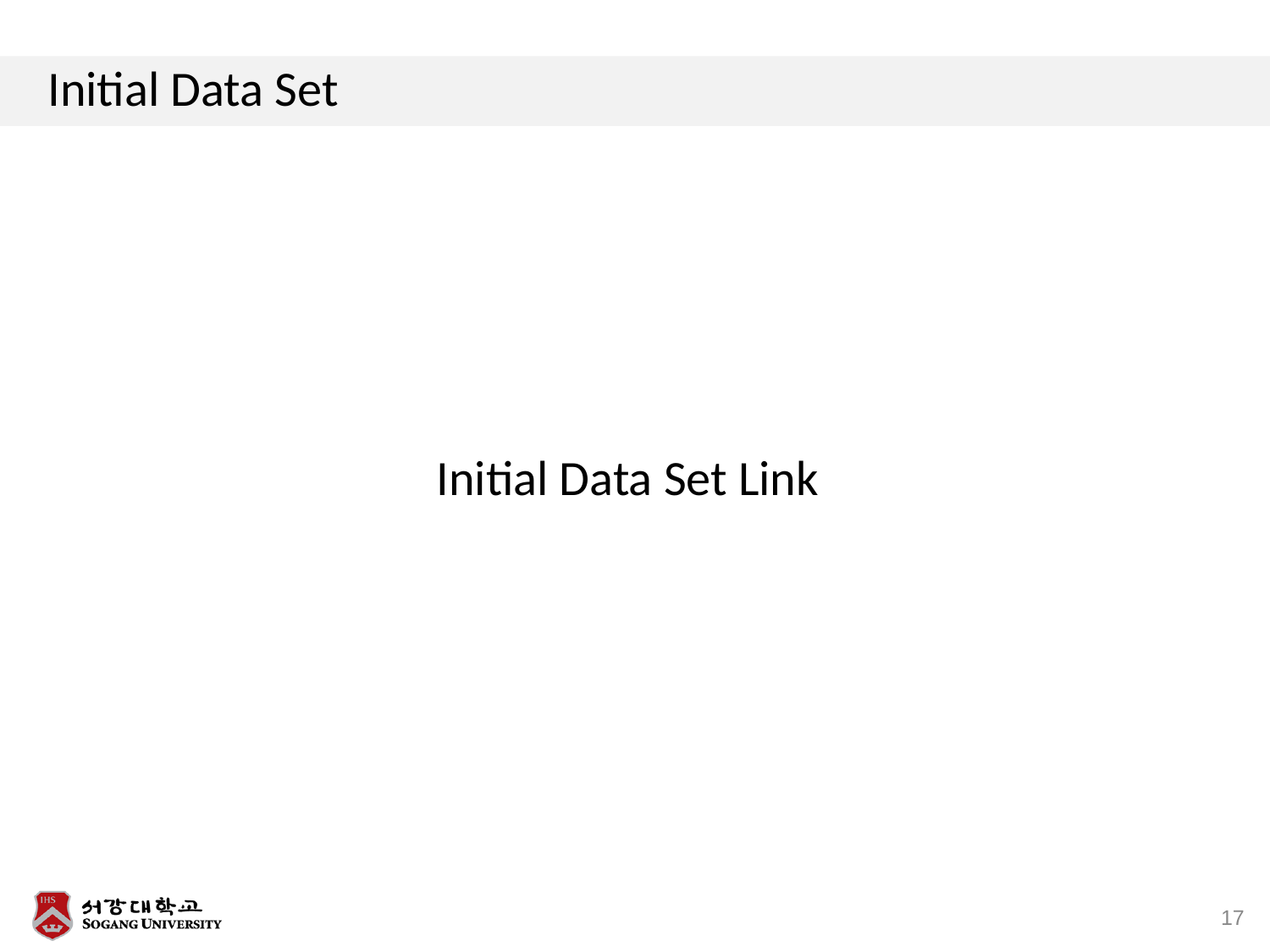

# Initial Data Set
Initial Data Set Link
17